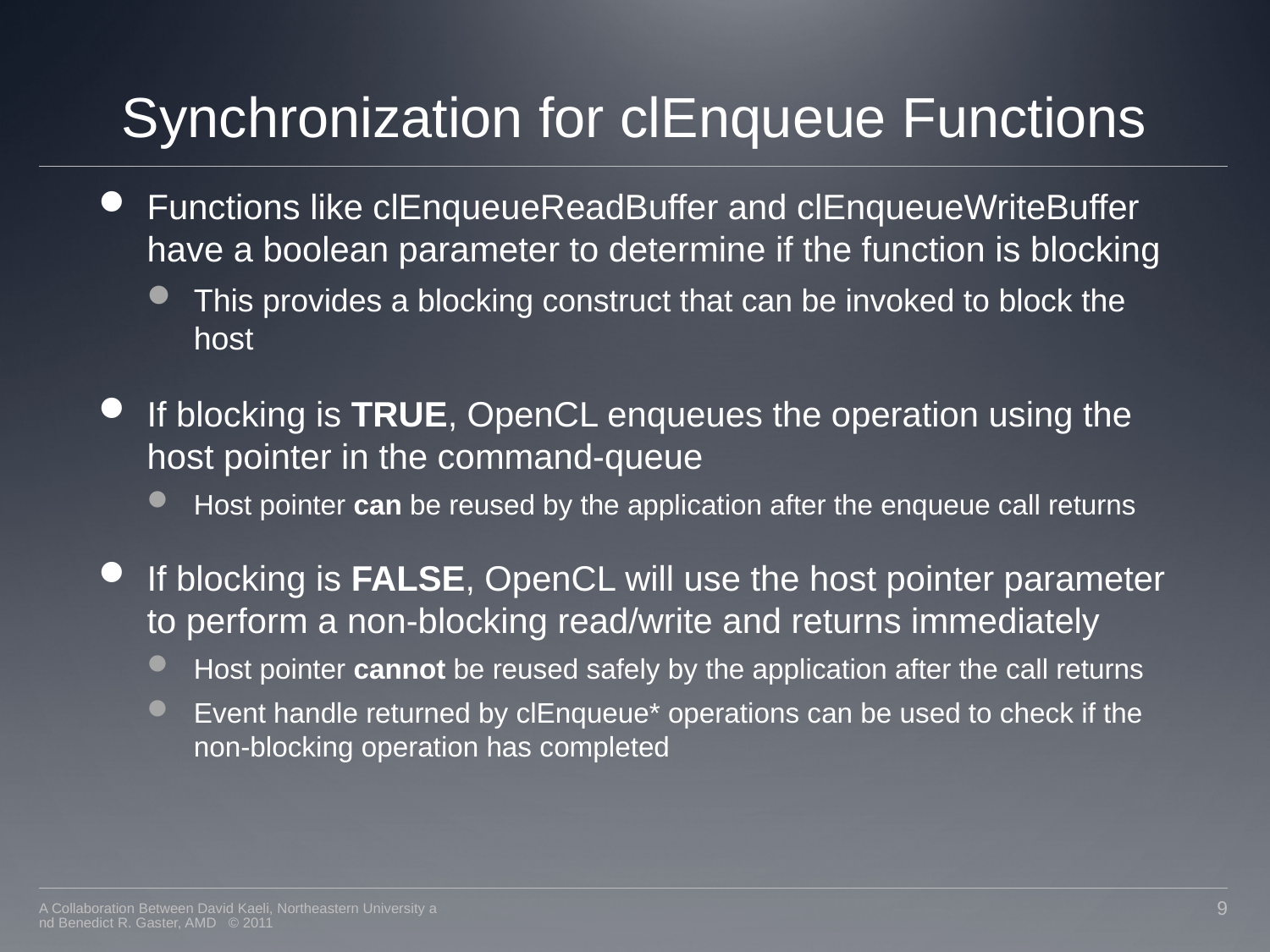

# Synchronization for clEnqueue Functions
Functions like clEnqueueReadBuffer and clEnqueueWriteBuffer have a boolean parameter to determine if the function is blocking
This provides a blocking construct that can be invoked to block the host
If blocking is TRUE, OpenCL enqueues the operation using the host pointer in the command-queue
Host pointer can be reused by the application after the enqueue call returns
If blocking is FALSE, OpenCL will use the host pointer parameter to perform a non-blocking read/write and returns immediately
Host pointer cannot be reused safely by the application after the call returns
Event handle returned by clEnqueue* operations can be used to check if the non-blocking operation has completed
A Collaboration Between David Kaeli, Northeastern University and Benedict R. Gaster, AMD   © 2011
9